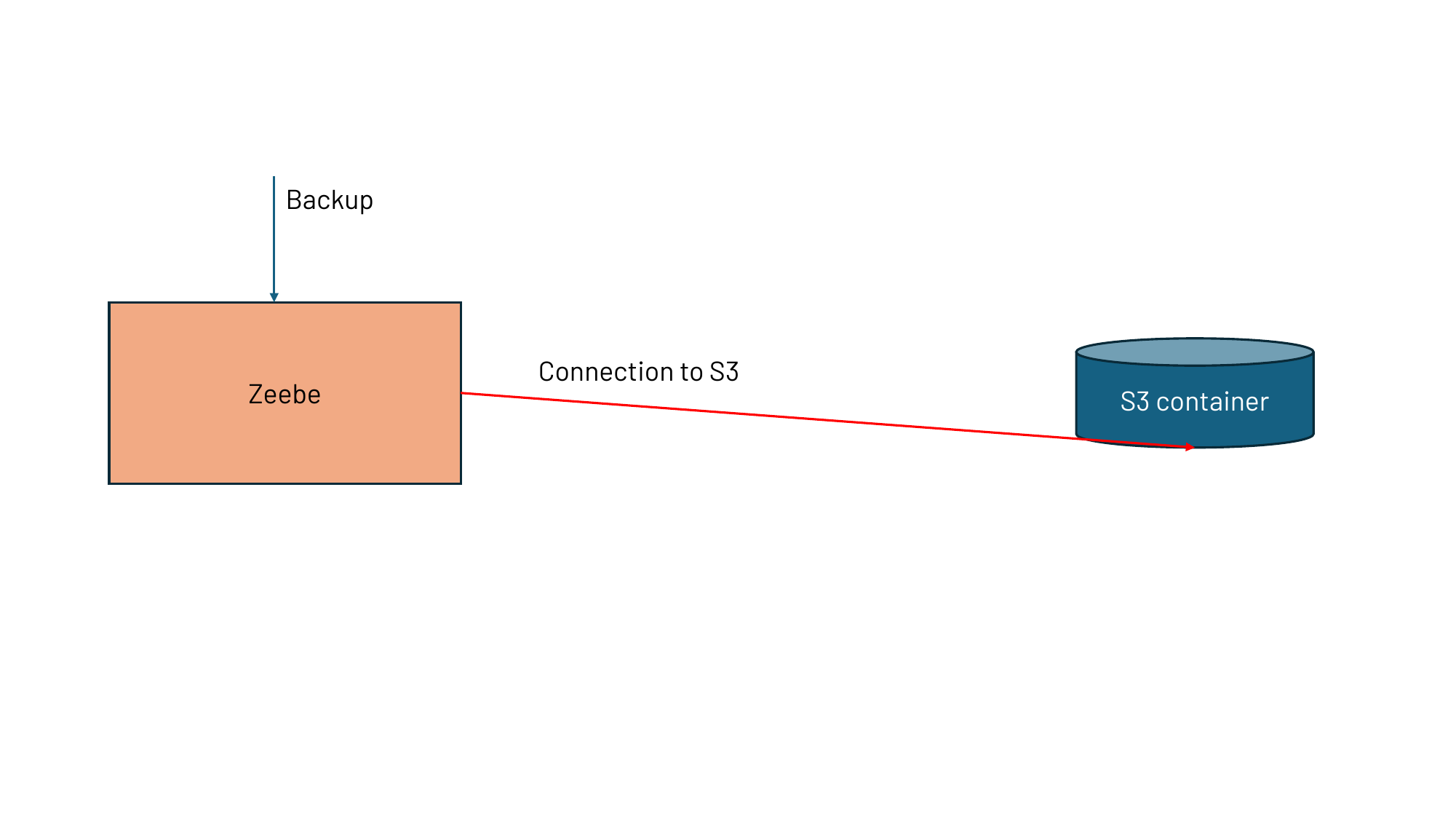

Backup
Zeebe
S3 container
Connection to S3